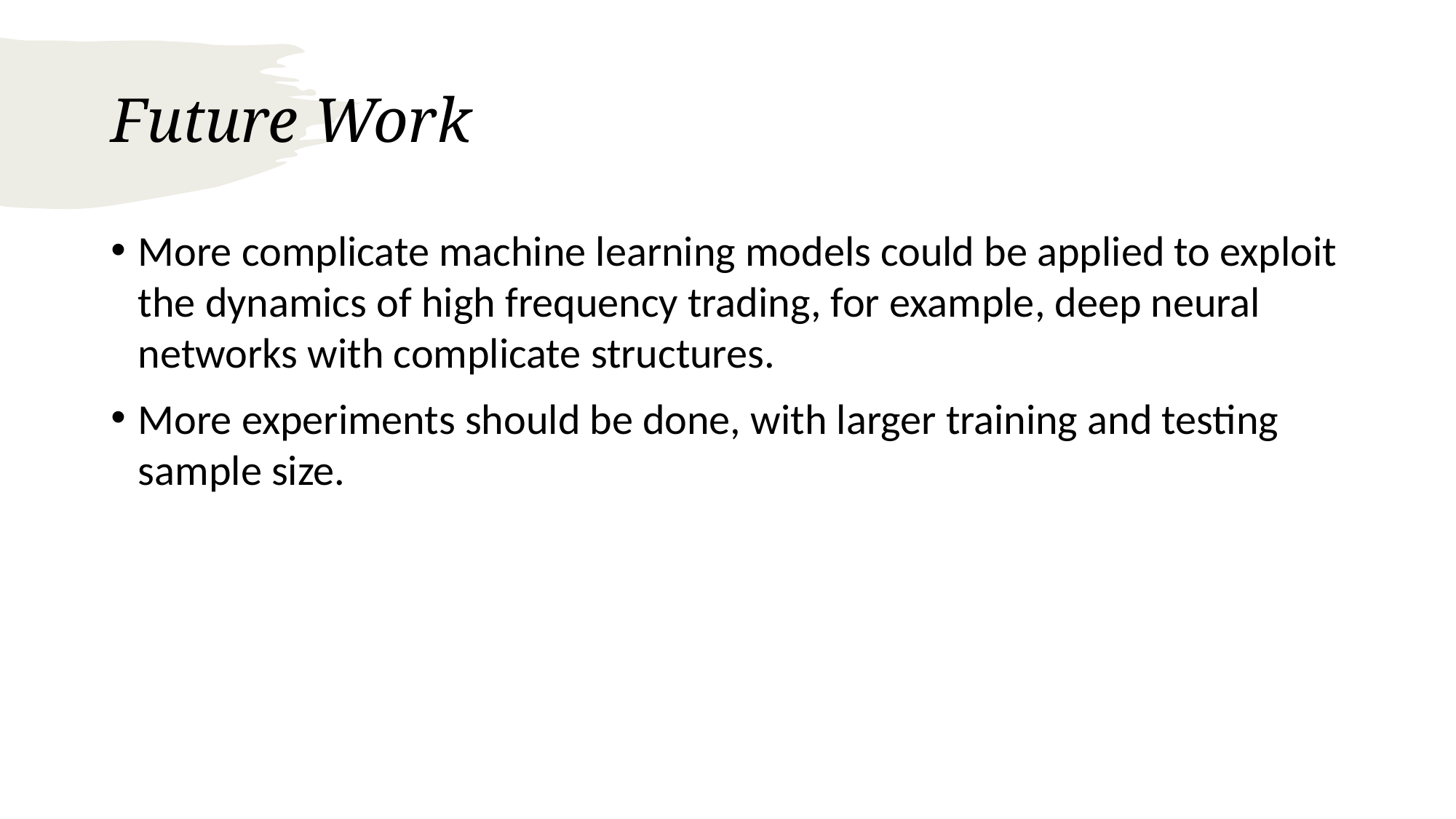

# Future Work
More complicate machine learning models could be applied to exploit the dynamics of high frequency trading, for example, deep neural networks with complicate structures.
More experiments should be done, with larger training and testing sample size.